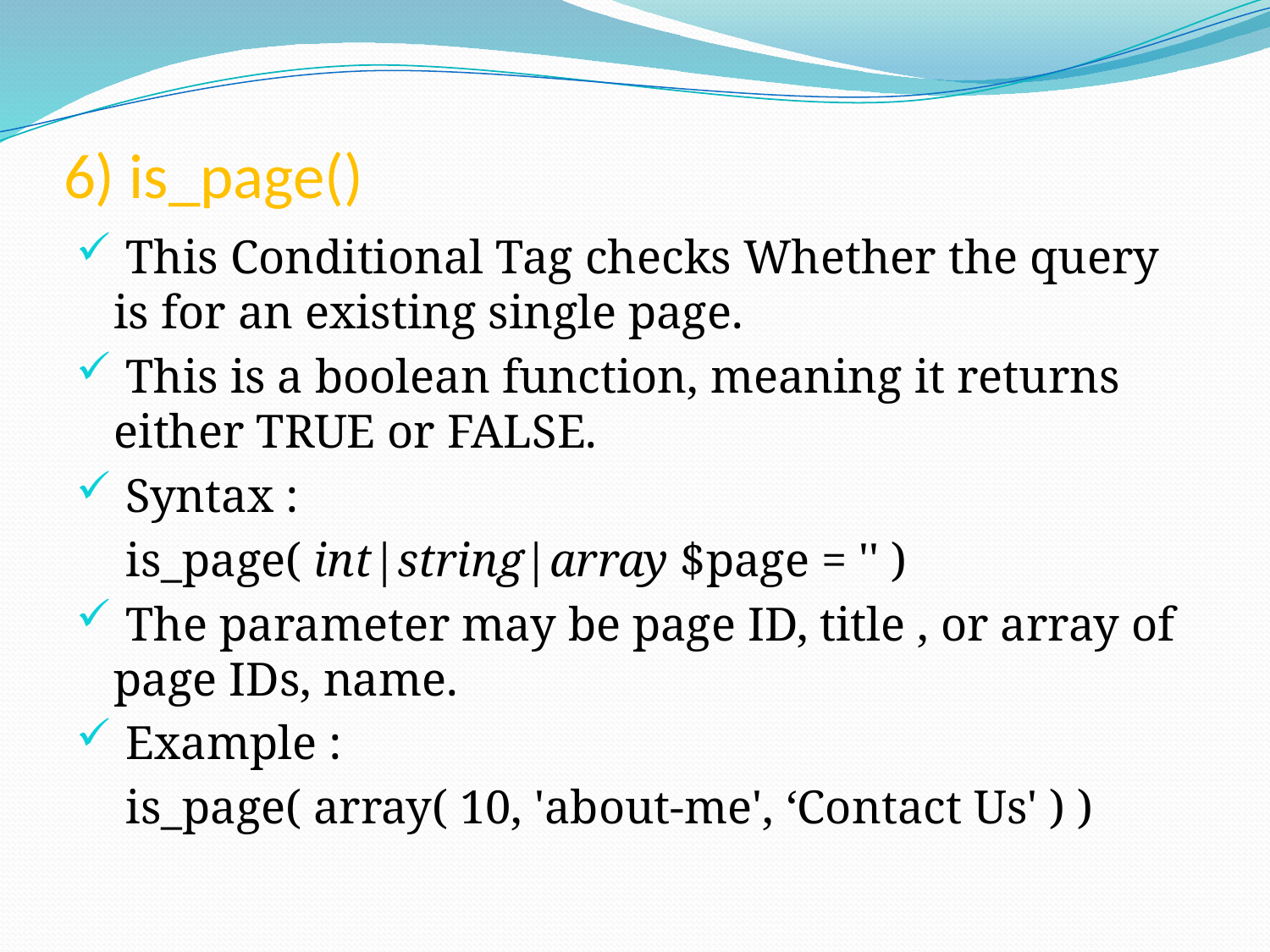

# 6) is_page()
 This Conditional Tag checks Whether the query is for an existing single page.
 This is a boolean function, meaning it returns either TRUE or FALSE.
 Syntax :
	 is_page( int|string|array $page = '' )
 The parameter may be page ID, title , or array of page IDs, name.
 Example :
	 is_page( array( 10, 'about-me', ‘Contact Us' ) )